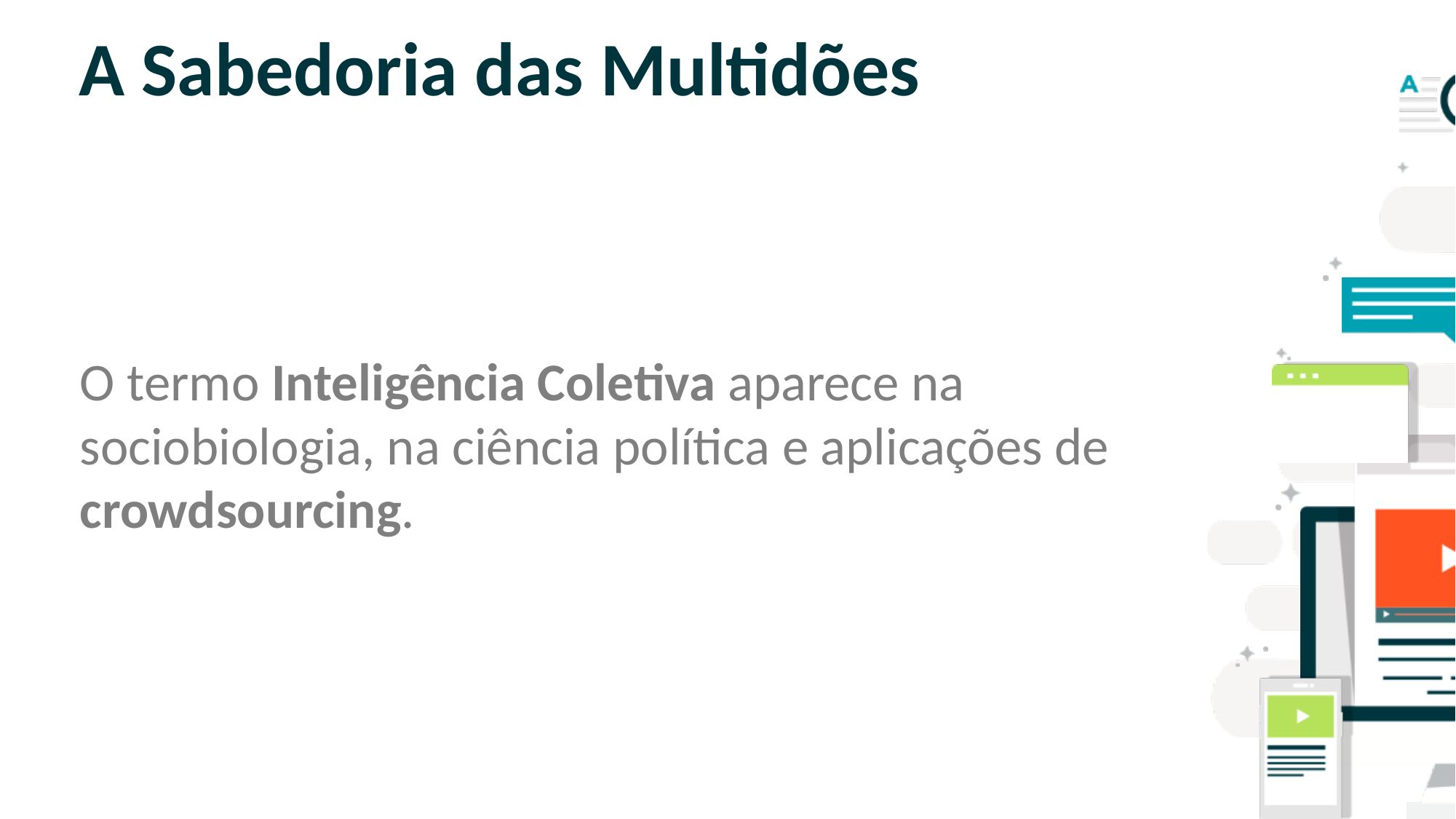

# A Sabedoria das Multidões
O termo Inteligência Coletiva aparece na sociobiologia, na ciência política e aplicações de crowdsourcing.
SLIDE PARA TEXTO CORRIDO
OBS: NÃO É ACONSELHÁVEL COLOCAR
MUITO TEXTO NOS SLIDES